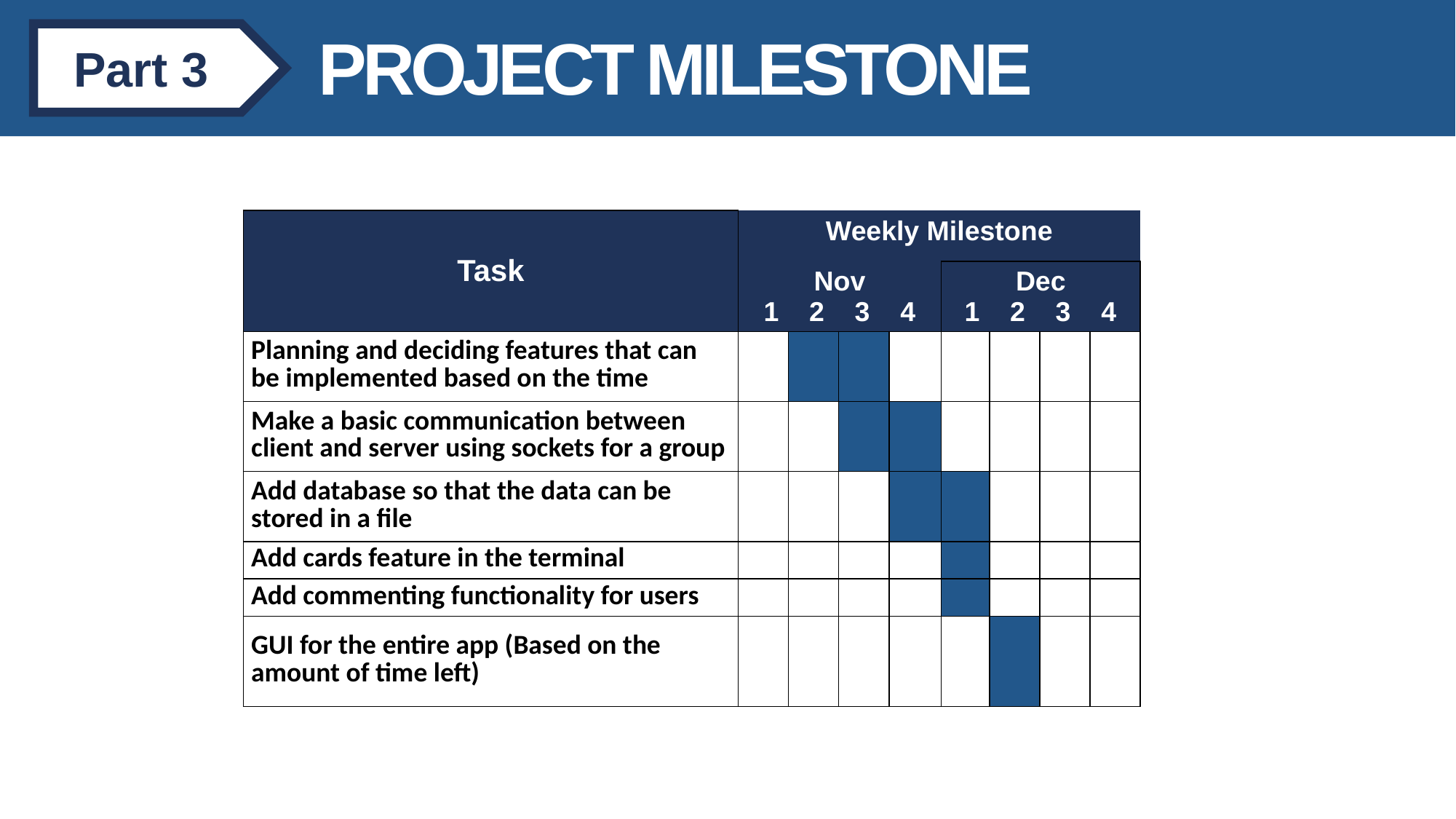

PROJECT MILESTONE

Part 3

| Task | Weekly Milestone |  |  |  |  |  |  |  |
| --- | --- | --- | --- | --- | --- | --- | --- | --- |
|  | Nov 1 2 3 4 |  |  |  | Dec 1 2 3 4 |  |  |  |
| Planning and deciding features that can be implemented based on the time |  |  |  |  |  |  |  |  |
| Make a basic communication between client and server using sockets for a group |  |  |  |  |  |  |  |  |
| Add database so that the data can be stored in a file |  |  |  |  |  |  |  |  |
| Add cards feature in the terminal |  |  |  |  |  |  |  |  |
| Add commenting functionality for users |  |  |  |  |  |  |  |  |
| GUI for the entire app (Based on the amount of time left) |  |  |  |  |  |  |  |  |